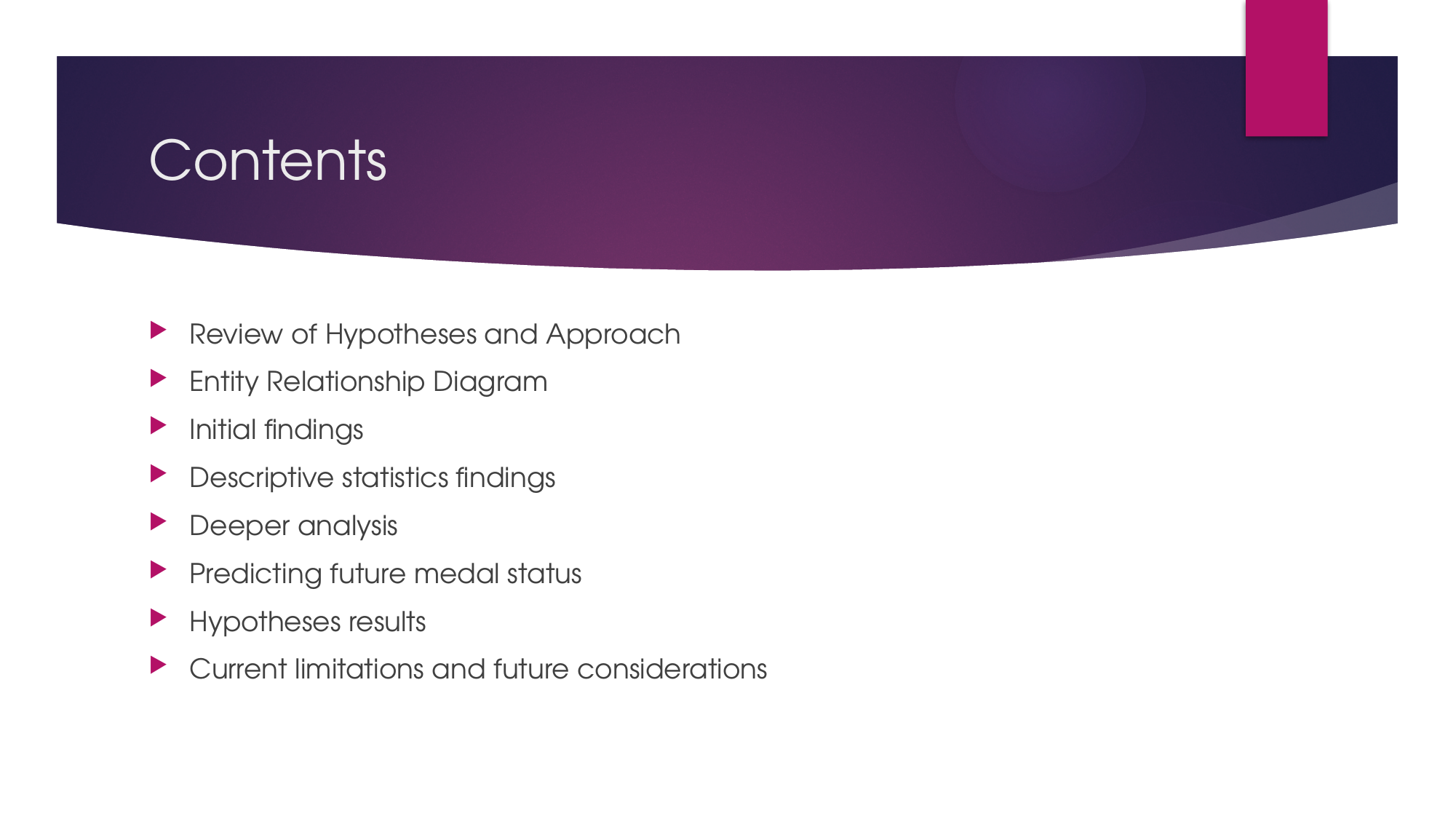

# Contents
Review of Hypotheses and Approach
Entity Relationship Diagram
Initial findings
Descriptive statistics findings
Deeper analysis
Predicting future medal status
Hypotheses results
Current limitations and future considerations